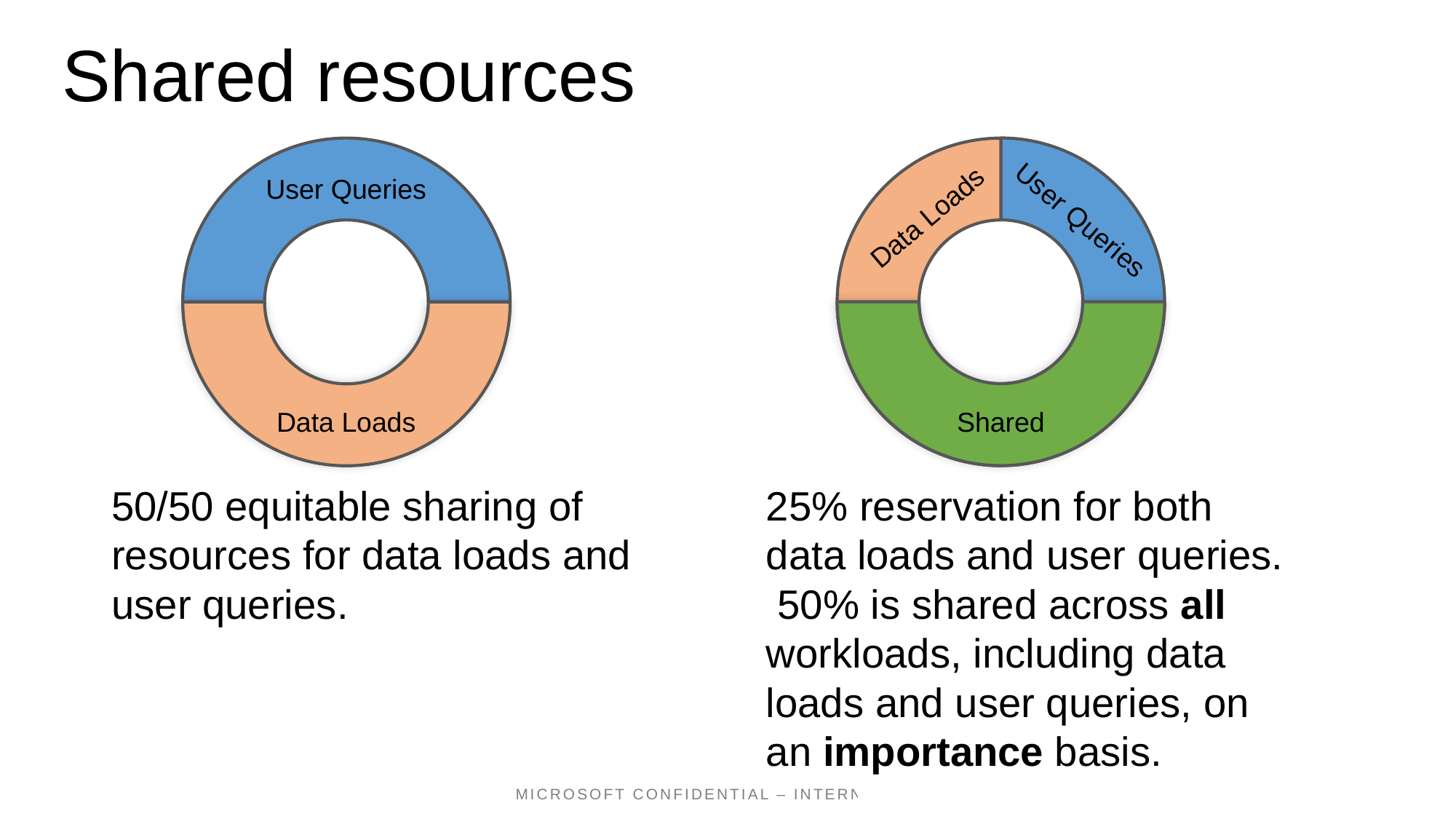

Shared resources

User Queries
Data Loads
User Queries
Shared
Data Loads
50/50 equitable sharing of resources for data loads and user queries.
25% reservation for both data loads and user queries.  50% is shared across all workloads, including data loads and user queries, on an importance basis.